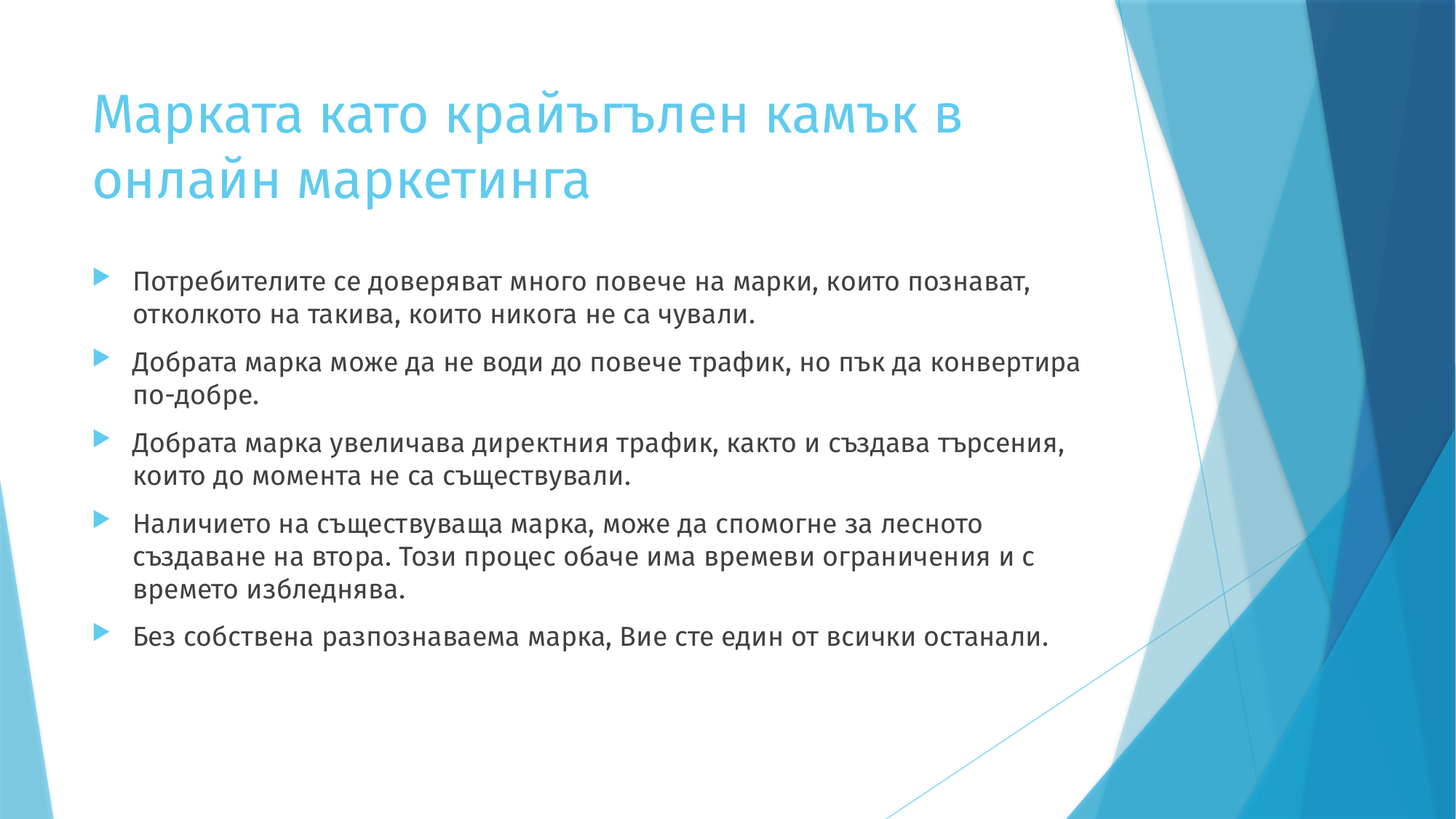

# Марката като крайъгълен камък в онлайн маркетинга
Потребителите се доверяват много повече на марки, които познават, отколкото на такива, които никога не са чували.
Добрата марка може да не води до повече трафик, но пък да конвертира по-добре.
Добрата марка увеличава директния трафик, както и създава търсения, които до момента не са съществували.
Наличието на съществуваща марка, може да спомогне за лесното създаване на втора. Този процес обаче има времеви ограничения и с времето избледнява.
Без собствена разпознаваема марка, Вие сте един от всички останали.